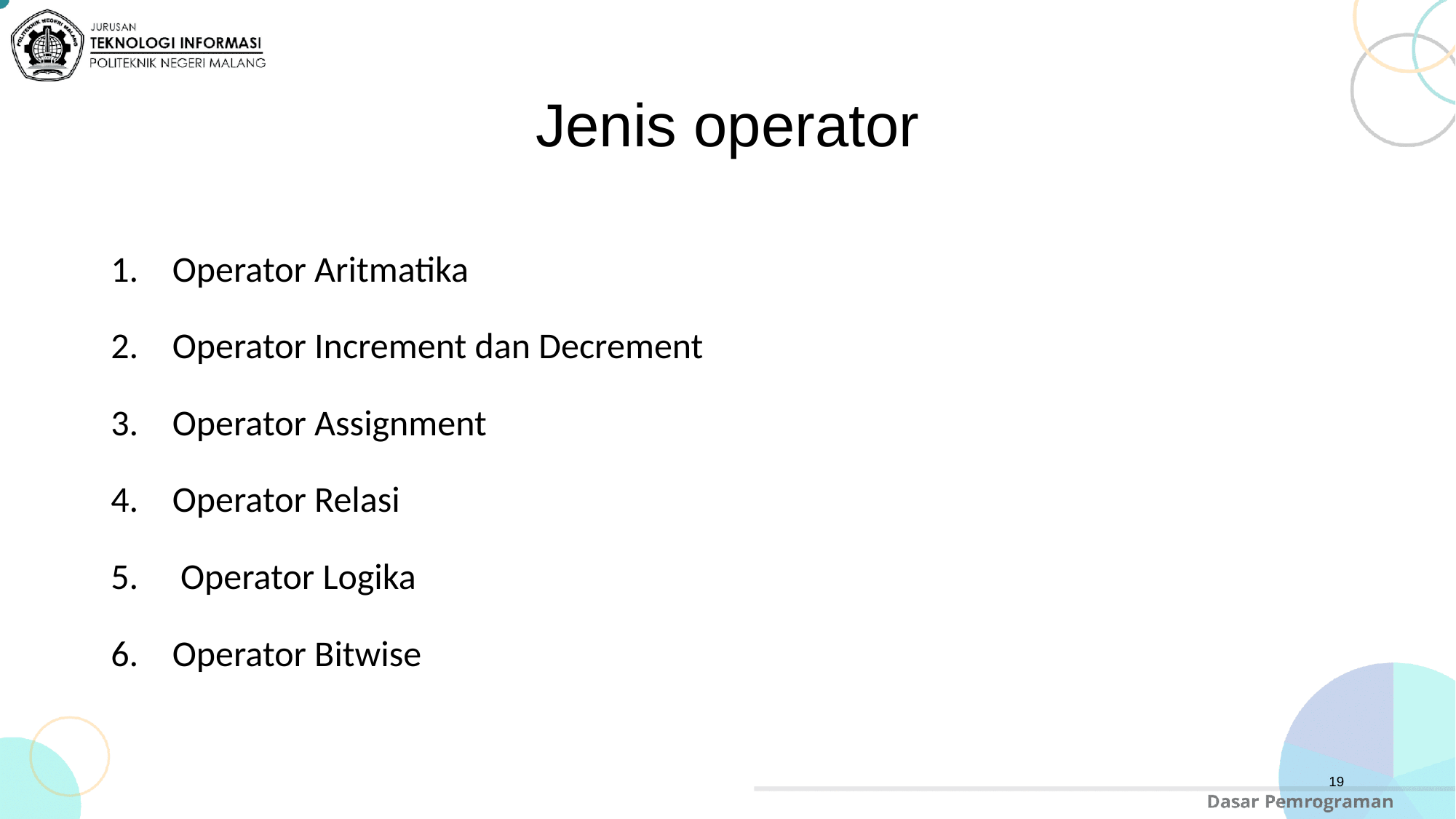

# Jenis operator
Operator Aritmatika
Operator Increment dan Decrement
Operator Assignment
Operator Relasi
 Operator Logika
Operator Bitwise
19